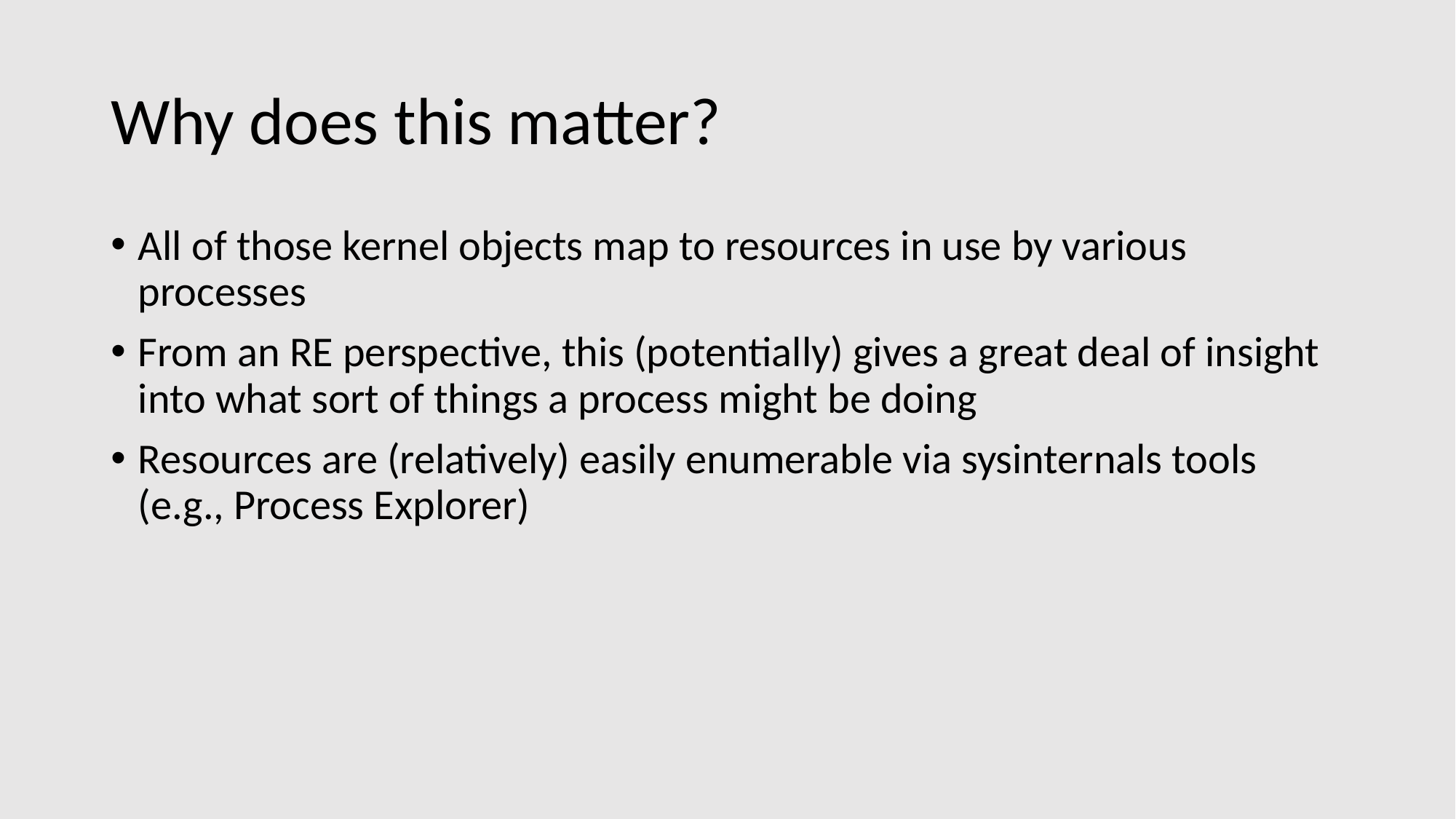

# Why does this matter?
All of those kernel objects map to resources in use by various processes
From an RE perspective, this (potentially) gives a great deal of insight into what sort of things a process might be doing
Resources are (relatively) easily enumerable via sysinternals tools (e.g., Process Explorer)